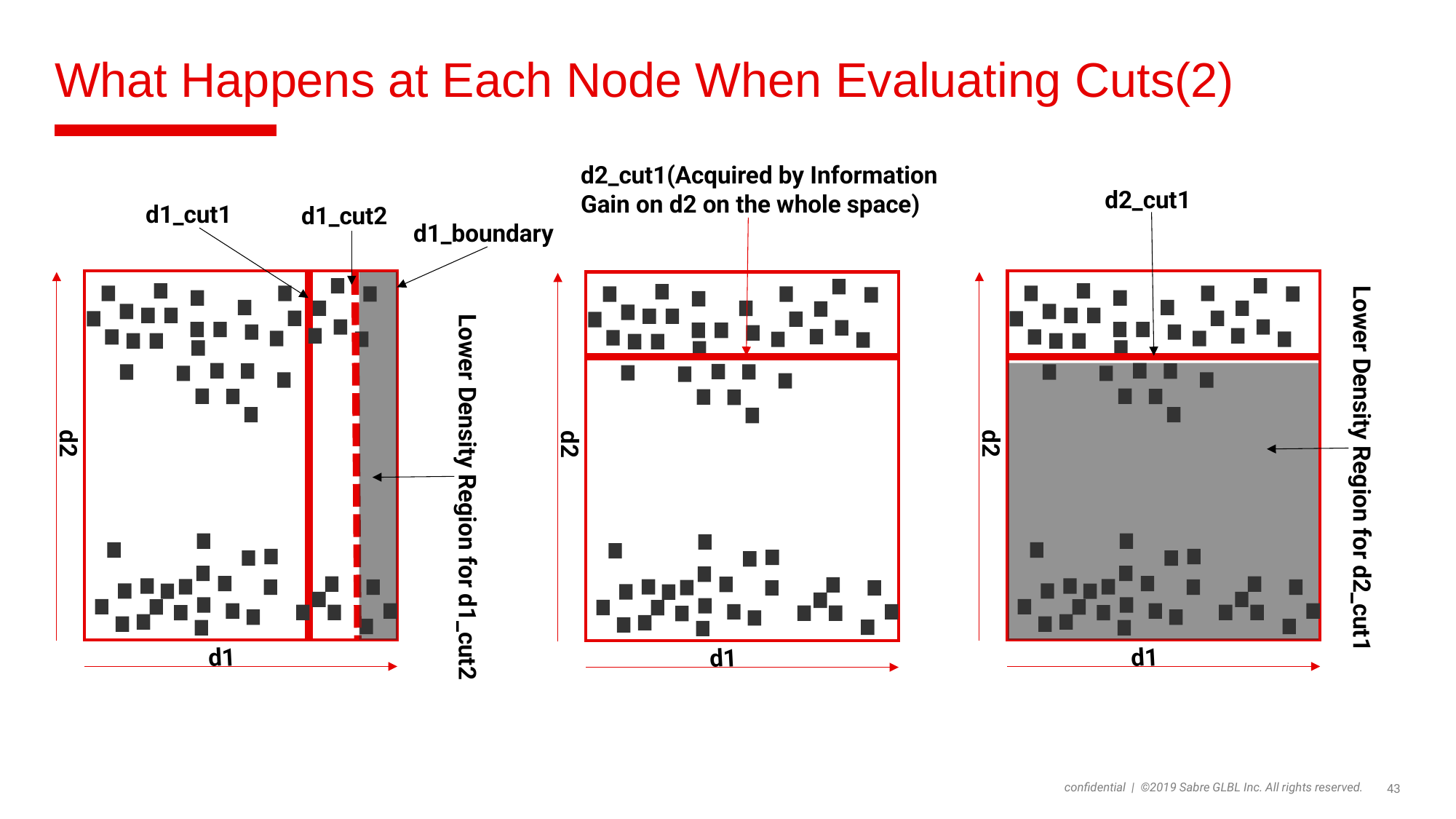

# What Happens at Each Node When Evaluating Cuts(2)
d2_cut1(Acquired by Information Gain on d2 on the whole space)
d2_cut1
d1_cut1
d1_cut2
d1_boundary

d2
d2
d2
Lower Density Region for d2_cut1
Lower Density Region for d1_cut2

d1
d1
d1